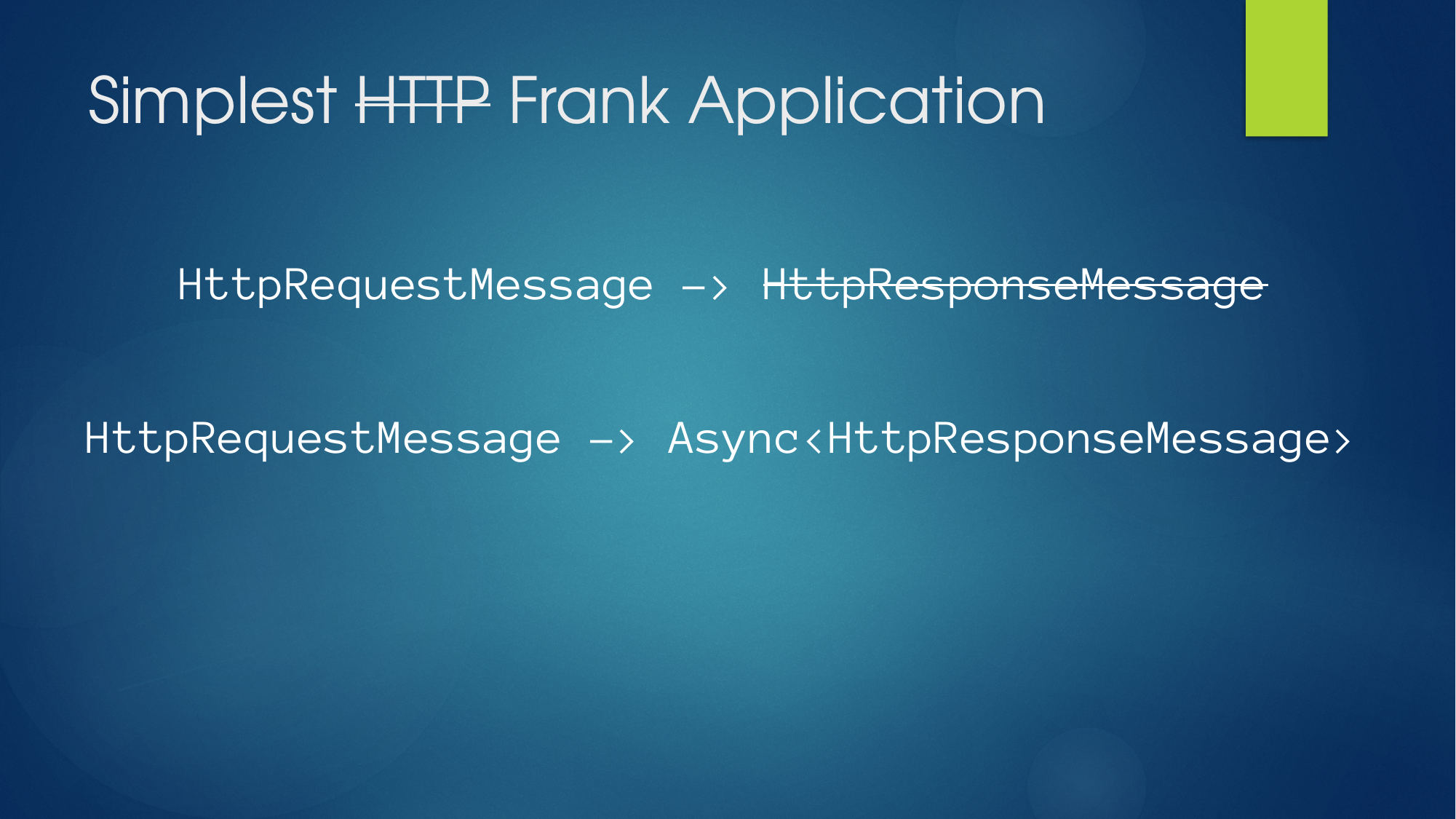

# Simplest HTTP Frank Application
HttpRequestMessage -> HttpResponseMessage

HttpRequestMessage -> Async<HttpResponseMessage>